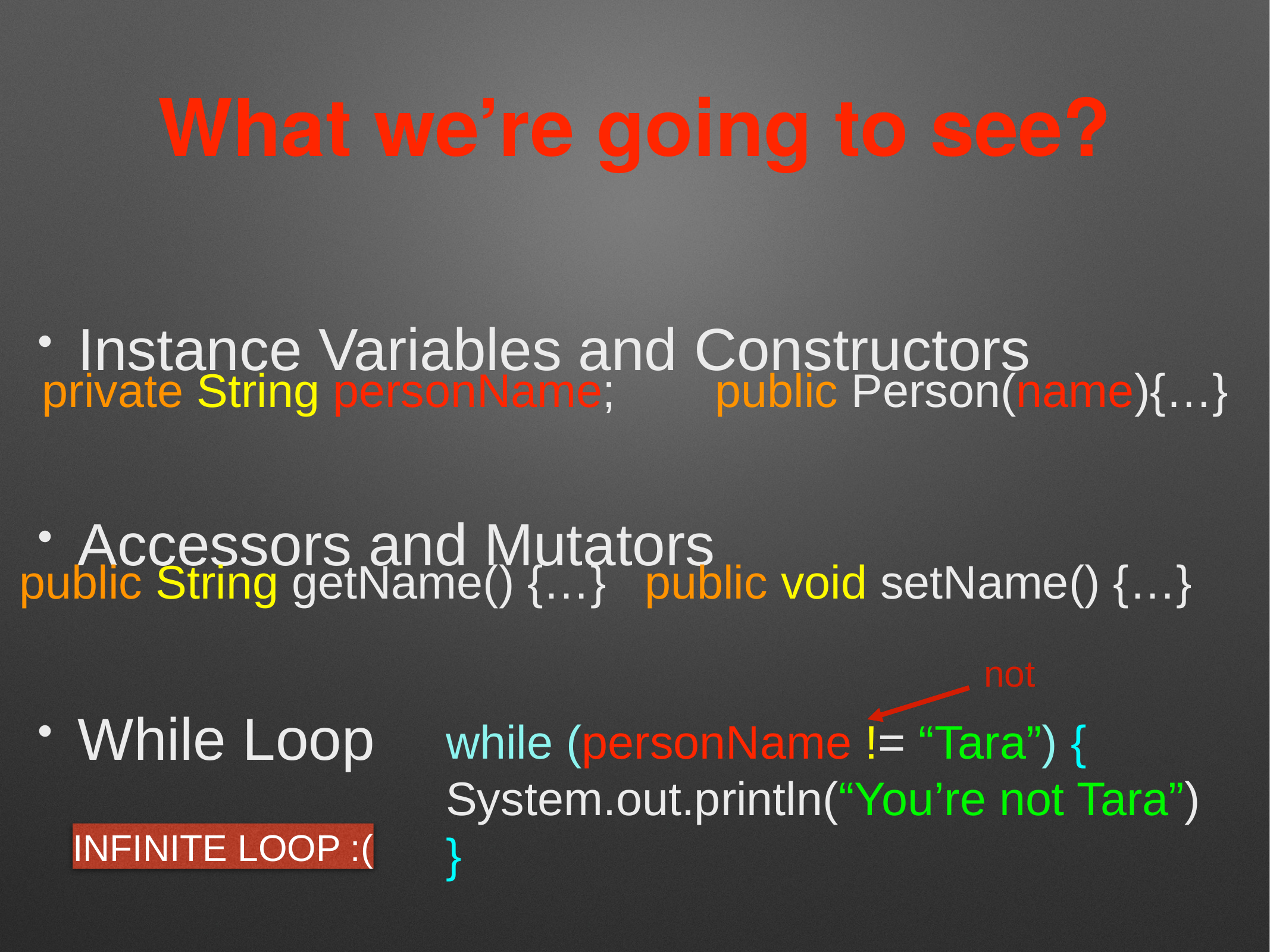

# What we’re going to see?
Instance Variables and Constructors
Accessors and Mutators
While Loop
private String personName;
public Person(name){…}
public String getName() {…}
public void setName() {…}
not

while (personName != “Tara”) {
System.out.println(“You’re not Tara”)
}
INFINITE LOOP :(